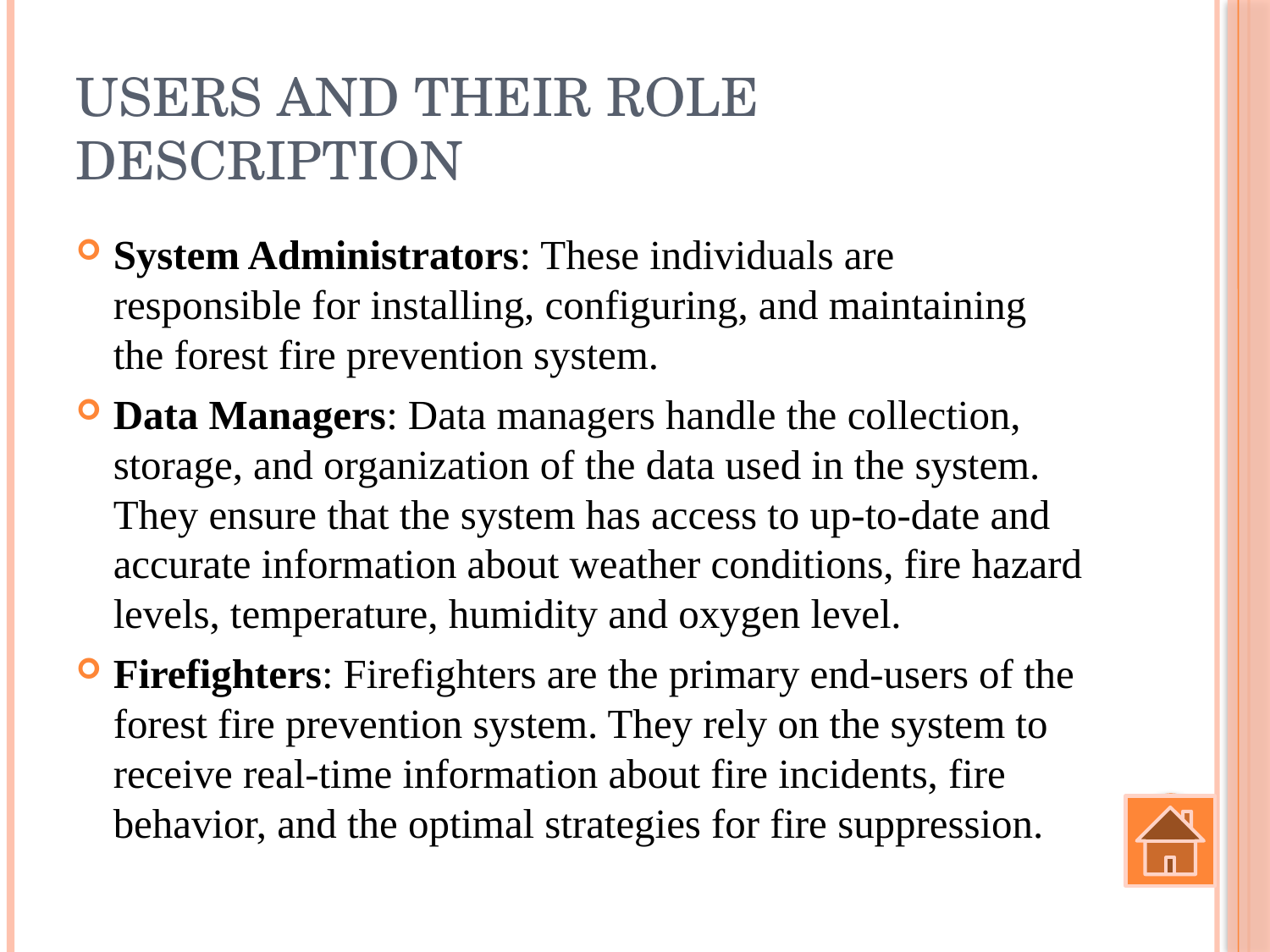

# Users and their role description
System Administrators: These individuals are responsible for installing, configuring, and maintaining the forest fire prevention system.
Data Managers: Data managers handle the collection, storage, and organization of the data used in the system. They ensure that the system has access to up-to-date and accurate information about weather conditions, fire hazard levels, temperature, humidity and oxygen level.
Firefighters: Firefighters are the primary end-users of the forest fire prevention system. They rely on the system to receive real-time information about fire incidents, fire behavior, and the optimal strategies for fire suppression.